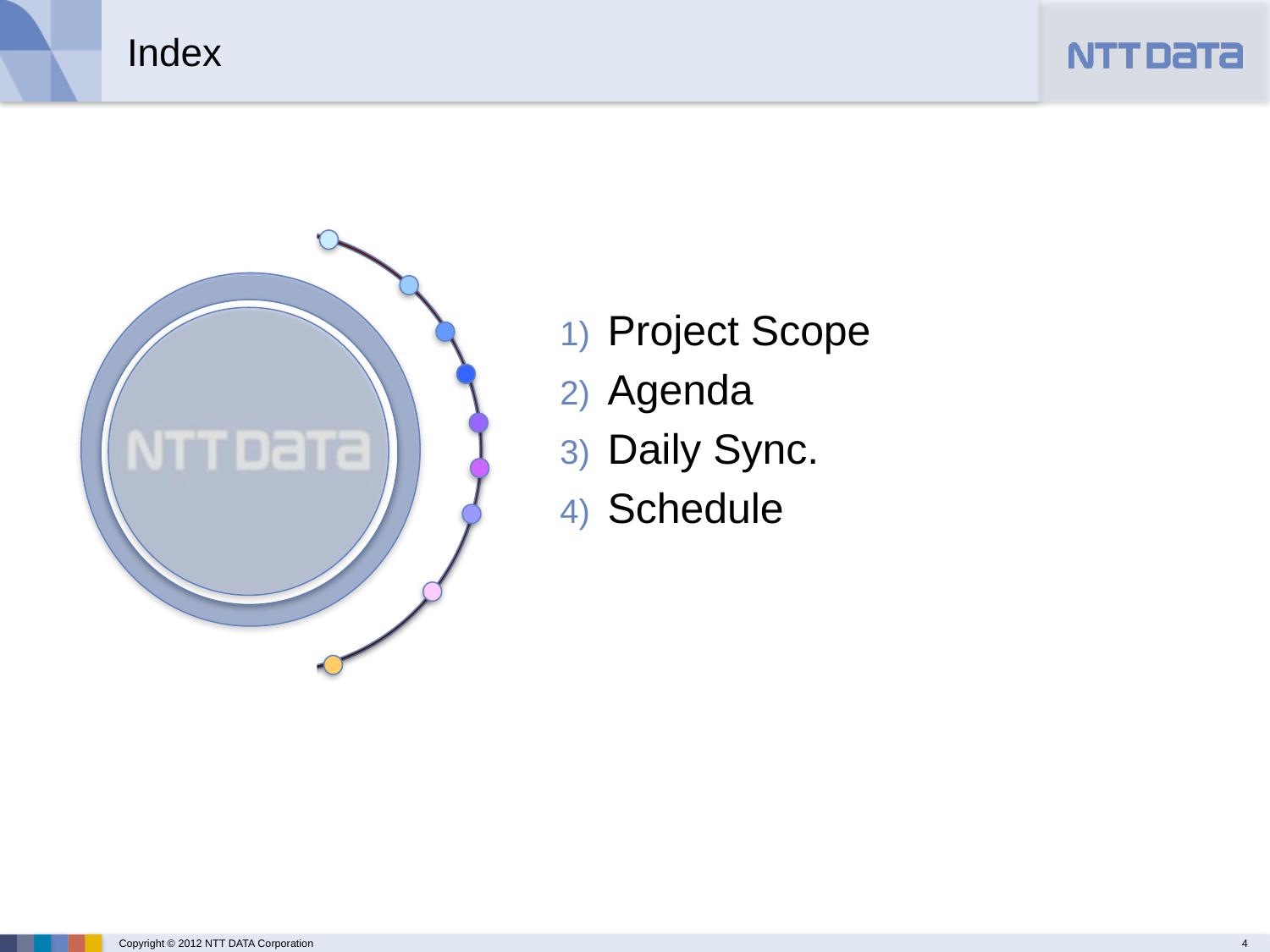

Index

Project Scope
Agenda
Daily Sync.
Schedule